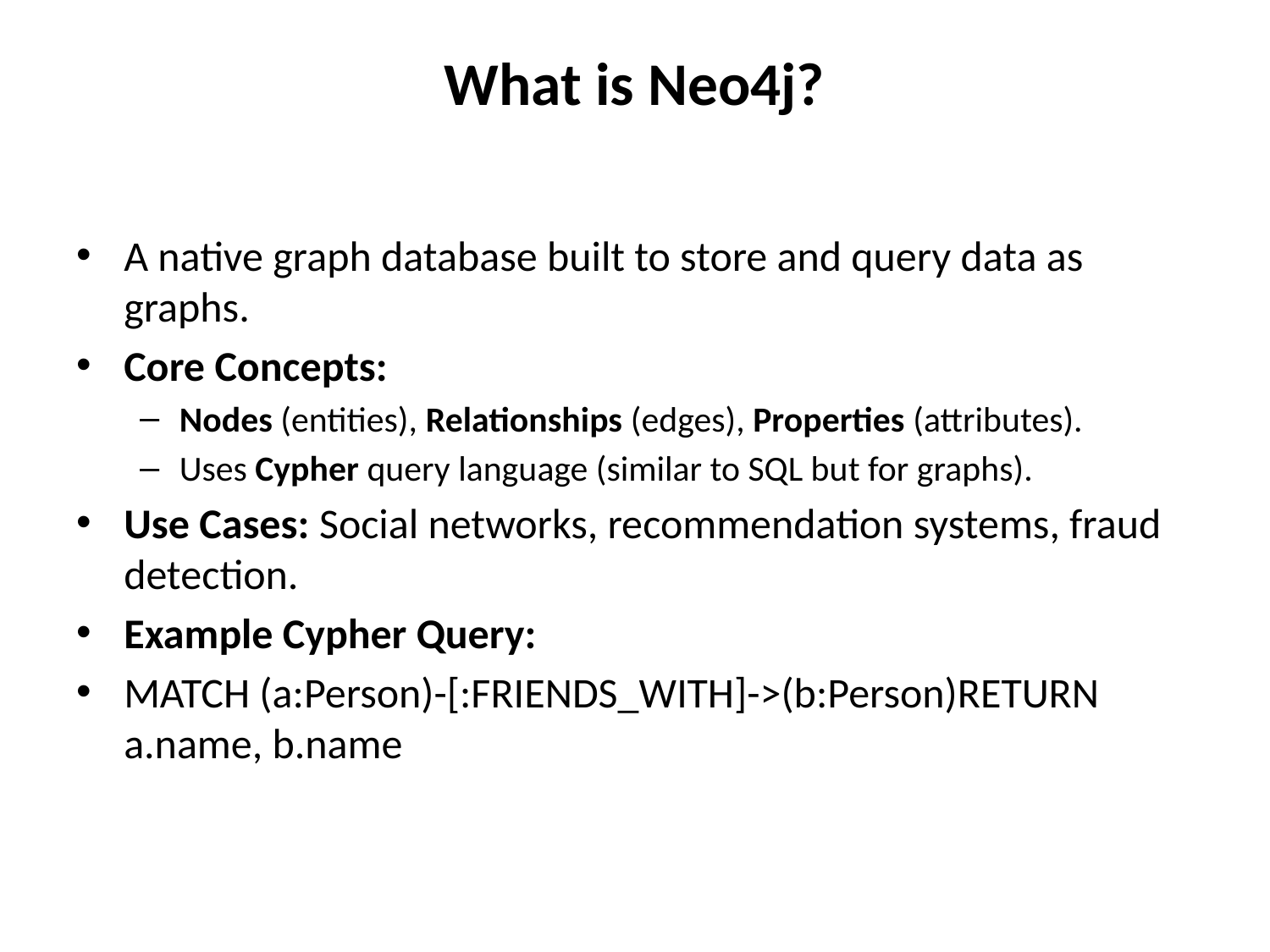

# What is Neo4j?
A native graph database built to store and query data as graphs.
Core Concepts:
Nodes (entities), Relationships (edges), Properties (attributes).
Uses Cypher query language (similar to SQL but for graphs).
Use Cases: Social networks, recommendation systems, fraud detection.
Example Cypher Query:
MATCH (a:Person)-[:FRIENDS_WITH]->(b:Person)RETURN a.name, b.name